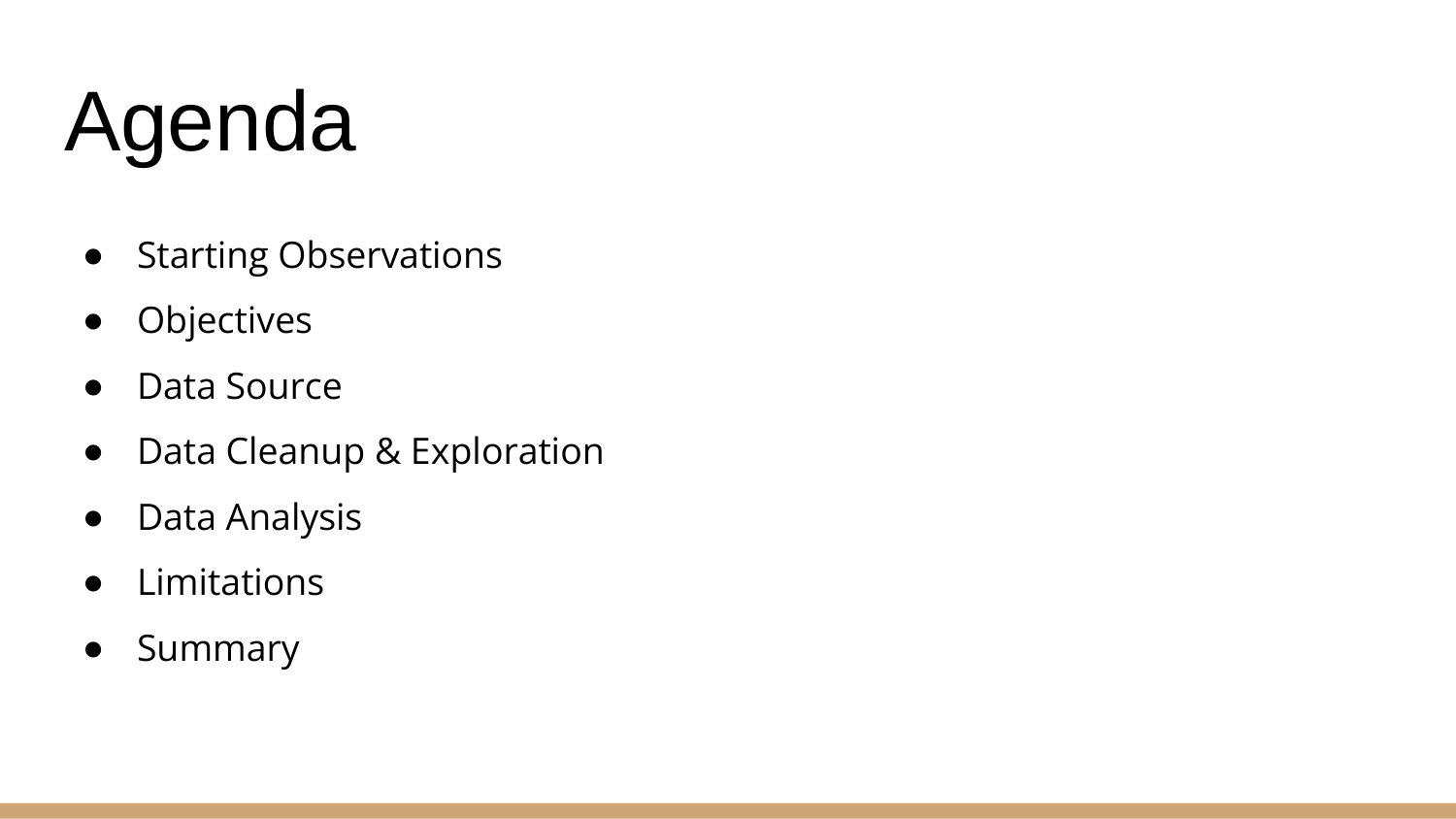

# Agenda
Starting Observations
Objectives
Data Source
Data Cleanup & Exploration
Data Analysis
Limitations
Summary